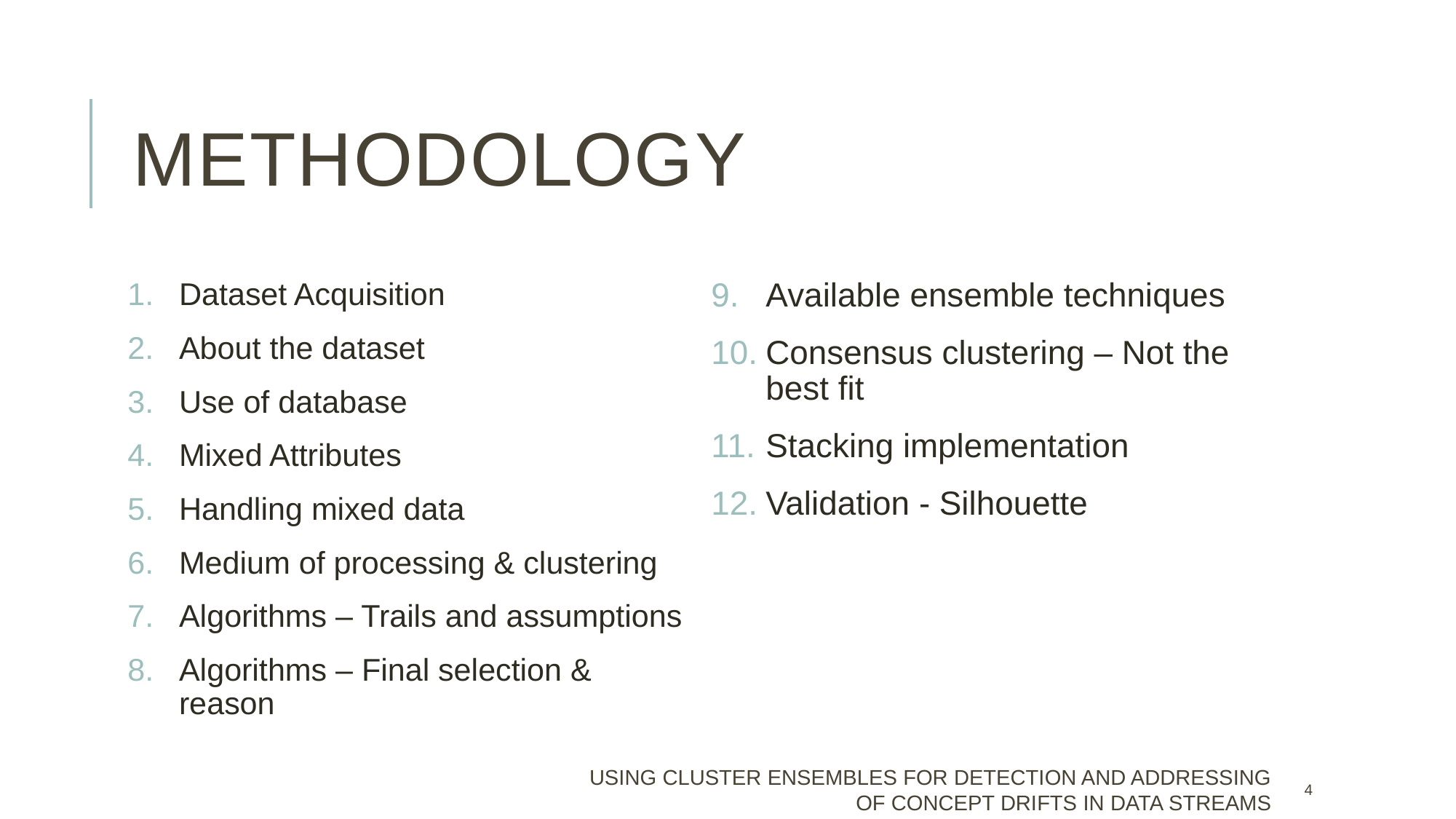

# Methodology
Dataset Acquisition
About the dataset
Use of database
Mixed Attributes
Handling mixed data
Medium of processing & clustering
Algorithms – Trails and assumptions
Algorithms – Final selection & reason
Available ensemble techniques
Consensus clustering – Not the best fit
Stacking implementation
Validation - Silhouette
Using cluster ensembles for detection and addressing of concept drifts in data streams
4